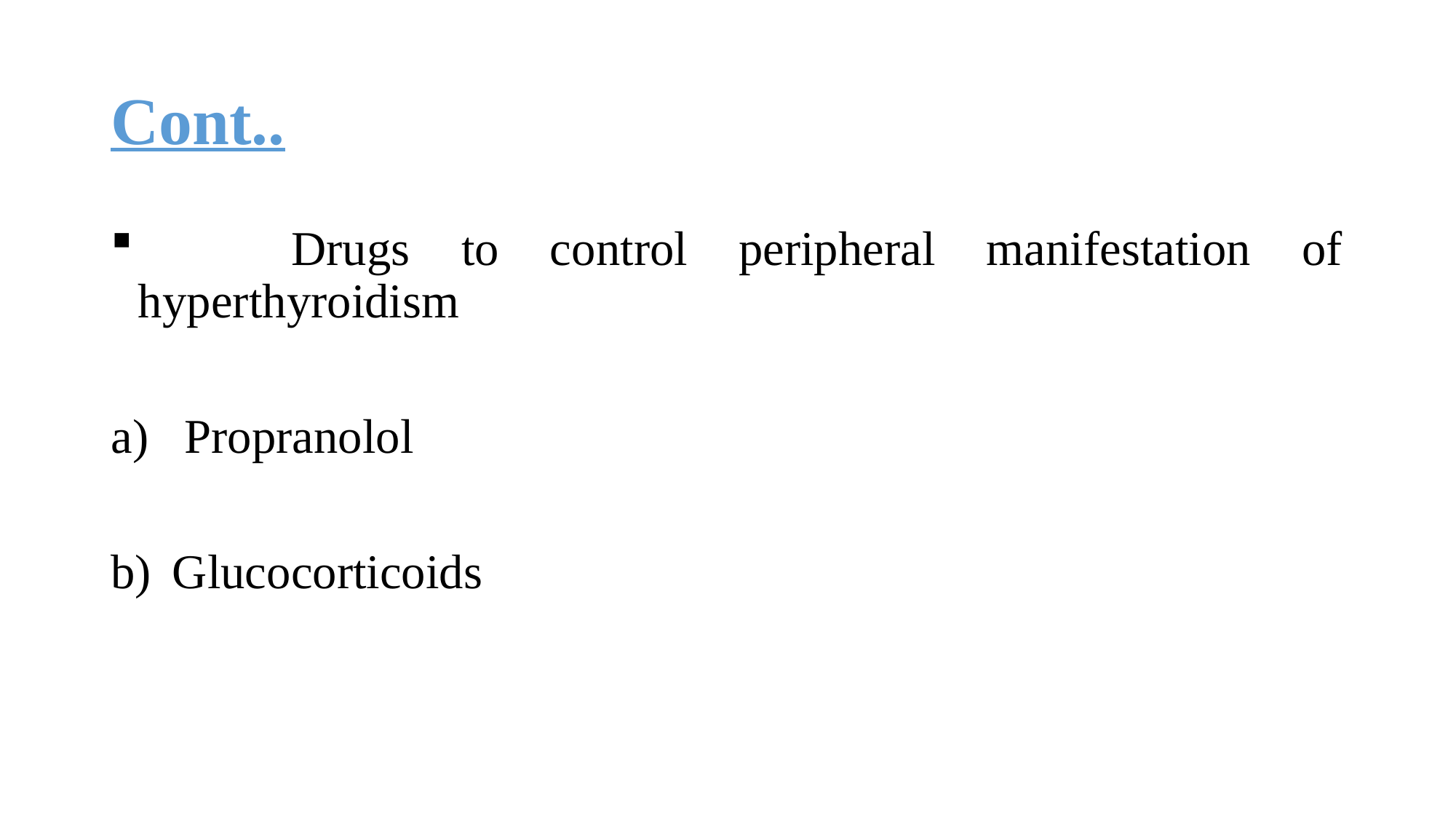

# Cont..
   Drugs to control peripheral manifestation of hyperthyroidism

 Propranolol

Glucocorticoids